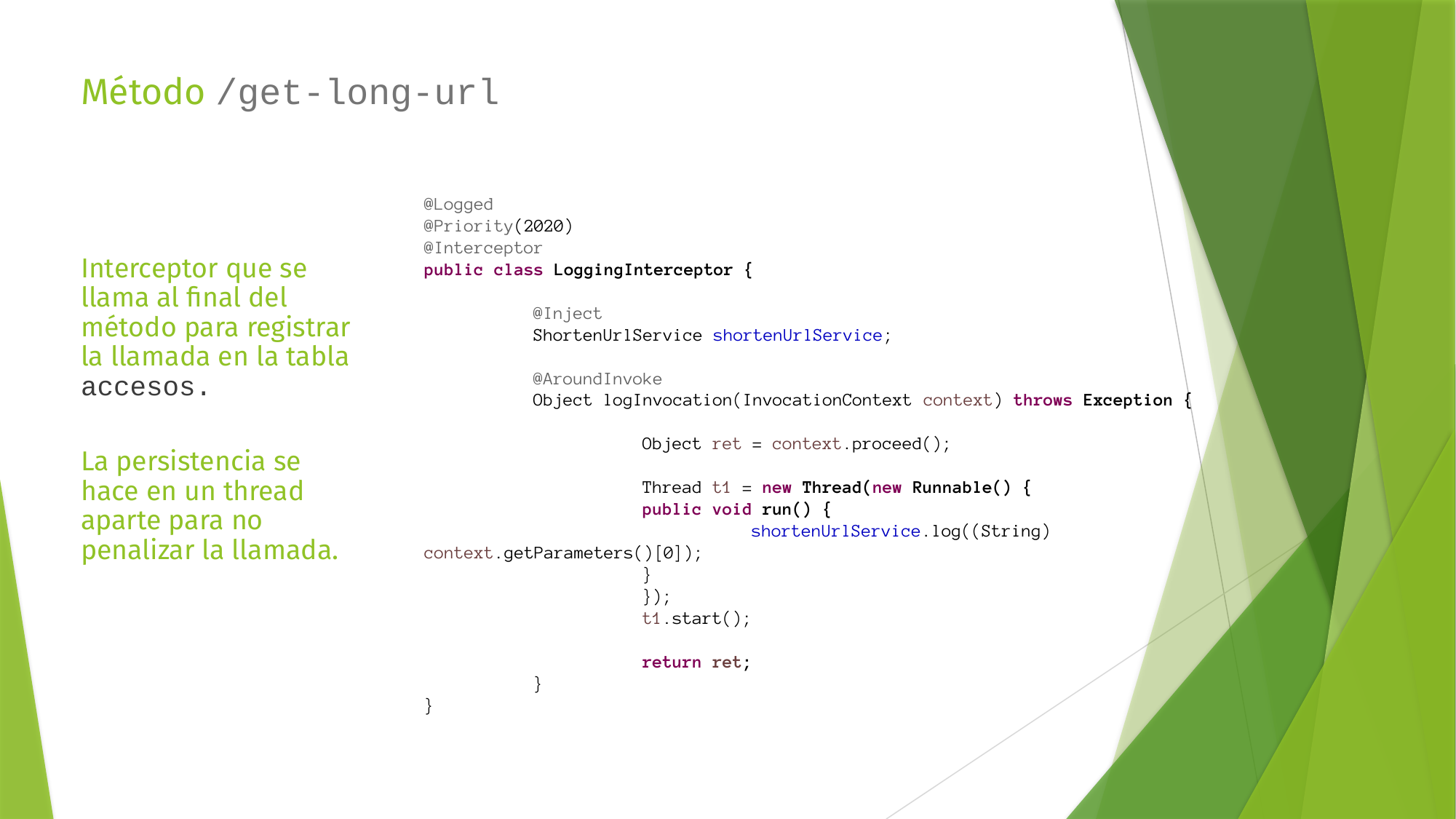

Método /get-long-url
@Logged
@Priority(2020)
@Interceptor
public class LoggingInterceptor {

	@Inject
	ShortenUrlService shortenUrlService;

	@AroundInvoke
	Object logInvocation(InvocationContext context) throws Exception {

		Object ret = context.proceed();

		Thread t1 = new Thread(new Runnable() {
		public void run() {
			shortenUrlService.log((String) context.getParameters()[0]);
		}
		});
		t1.start();

		return ret;
	}
}
Interceptor que se llama al final del método para registrar la llamada en la tabla accesos.

La persistencia se hace en un thread aparte para no penalizar la llamada.